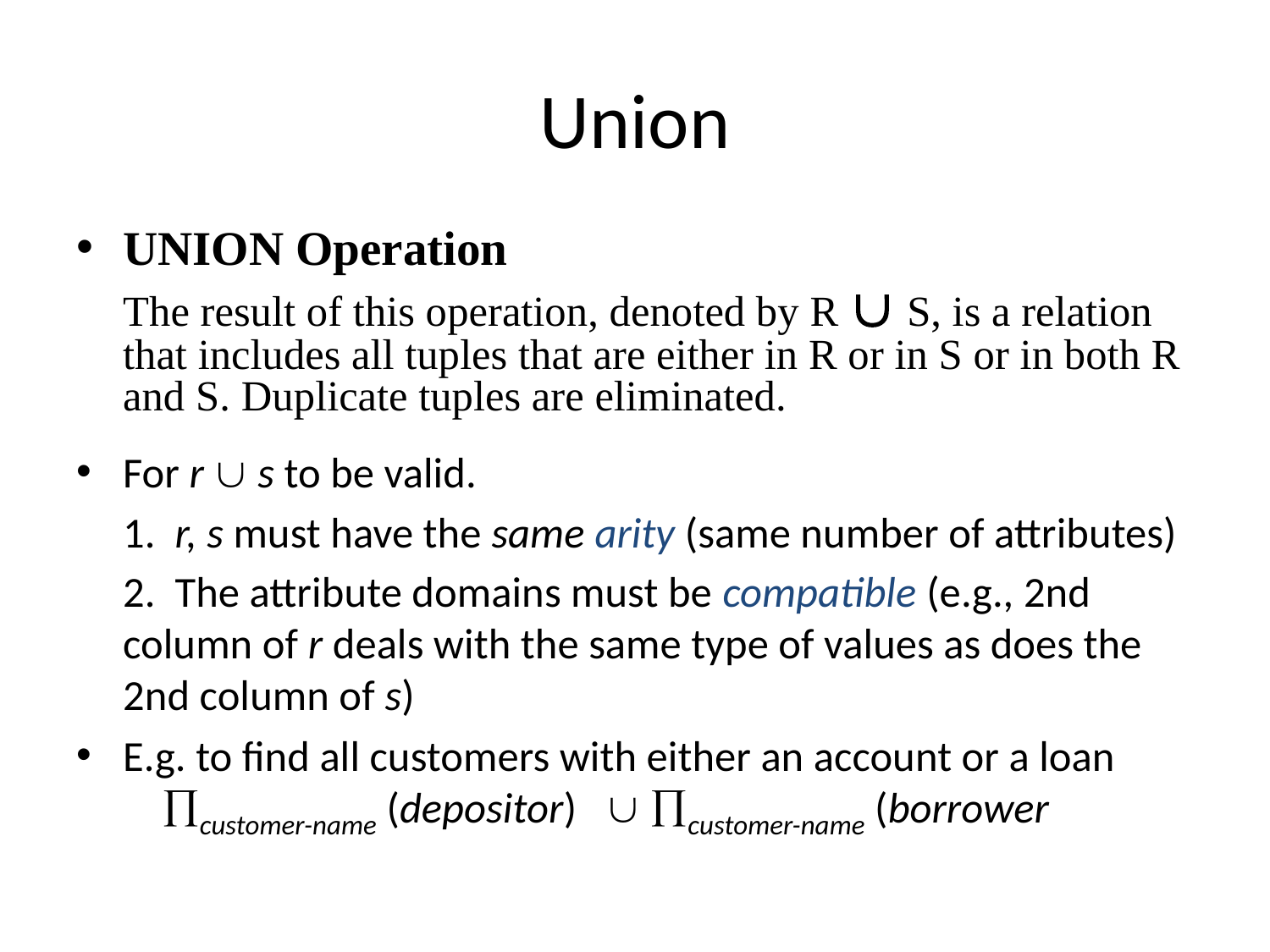

# Union
UNION Operation
	The result of this operation, denoted by R ∪ S, is a relation that includes all tuples that are either in R or in S or in both R and S. Duplicate tuples are eliminated.

For r ∪ s to be valid.
	1.  r, s must have the same arity (same number of attributes)
	2.  The attribute domains must be compatible (e.g., 2nd column of r deals with the same type of values as does the 2nd column of s)
E.g. to find all customers with either an account or a loan
    ∏customer-name (depositor)   ∪ ∏customer-name (borrower